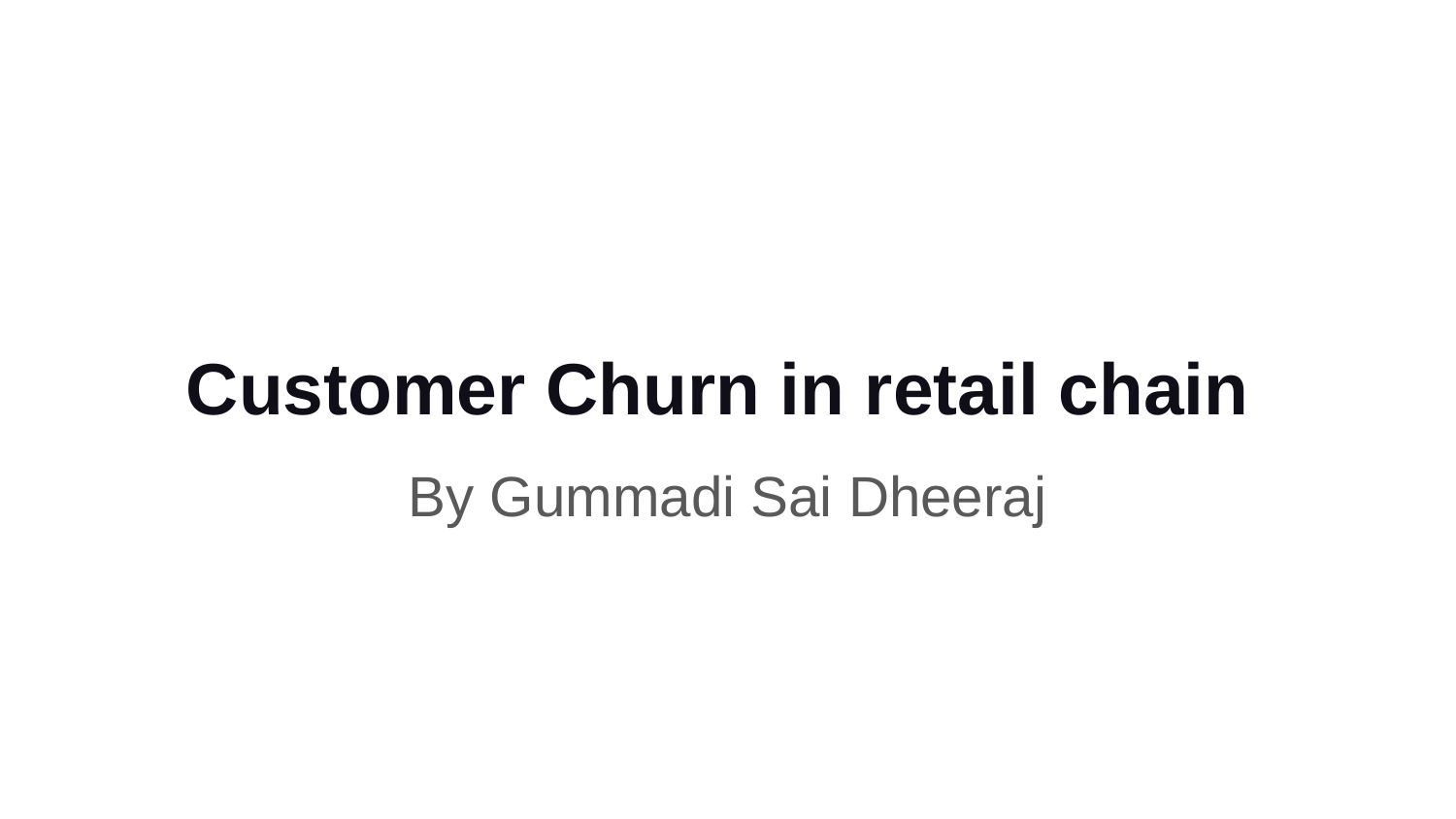

# Customer Churn in retail chain
By Gummadi Sai Dheeraj